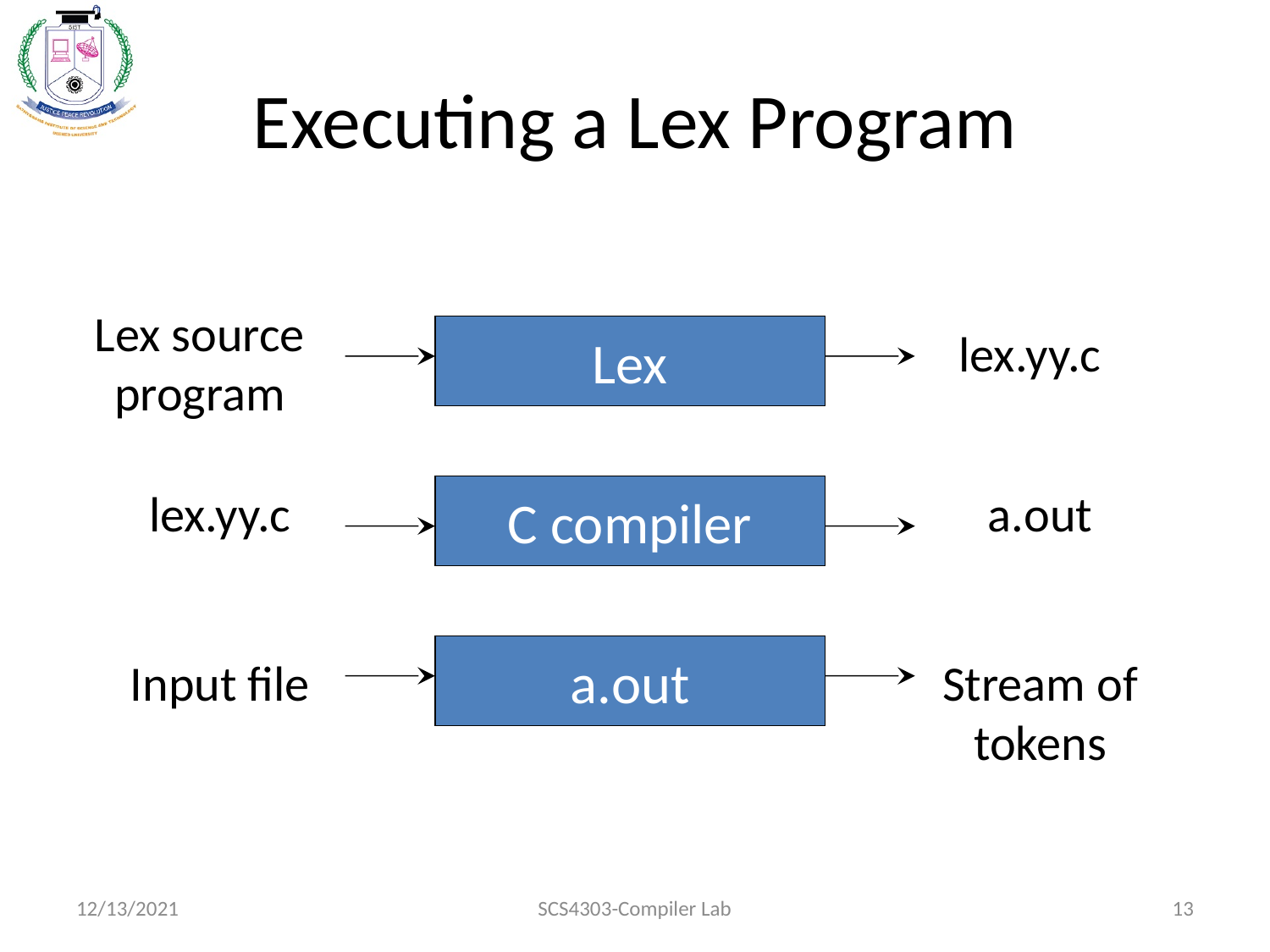

# Executing a Lex Program
Lex source program
Lex
lex.yy.c

lex.yy.c
C compiler
a.out

a.out
Input file
Stream of tokens

12/13/2021
SCS4303-Compiler Lab
13